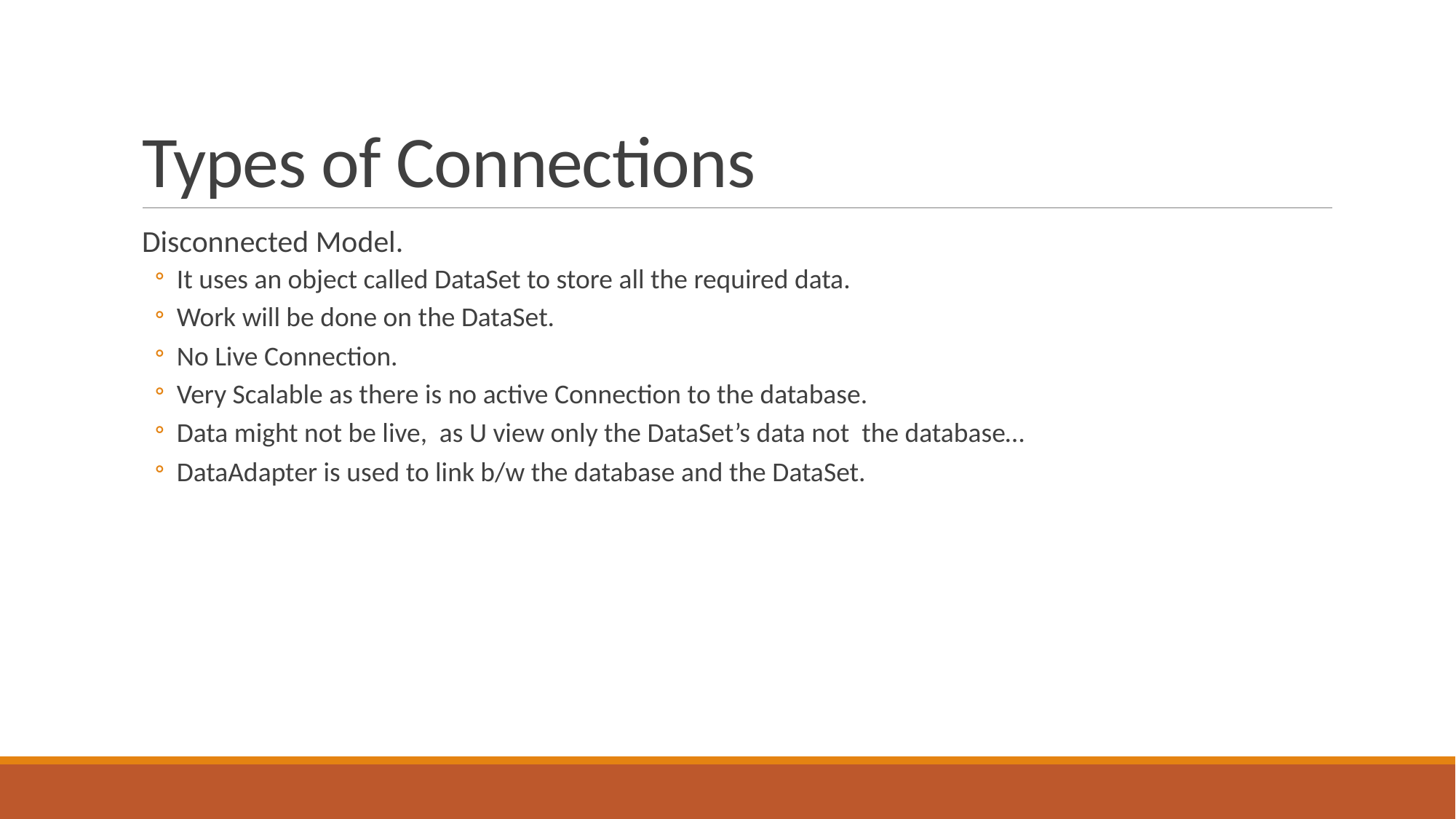

# Types of Connections
Disconnected Model.
It uses an object called DataSet to store all the required data.
Work will be done on the DataSet.
No Live Connection.
Very Scalable as there is no active Connection to the database.
Data might not be live,  as U view only the DataSet’s data not  the database…
DataAdapter is used to link b/w the database and the DataSet.